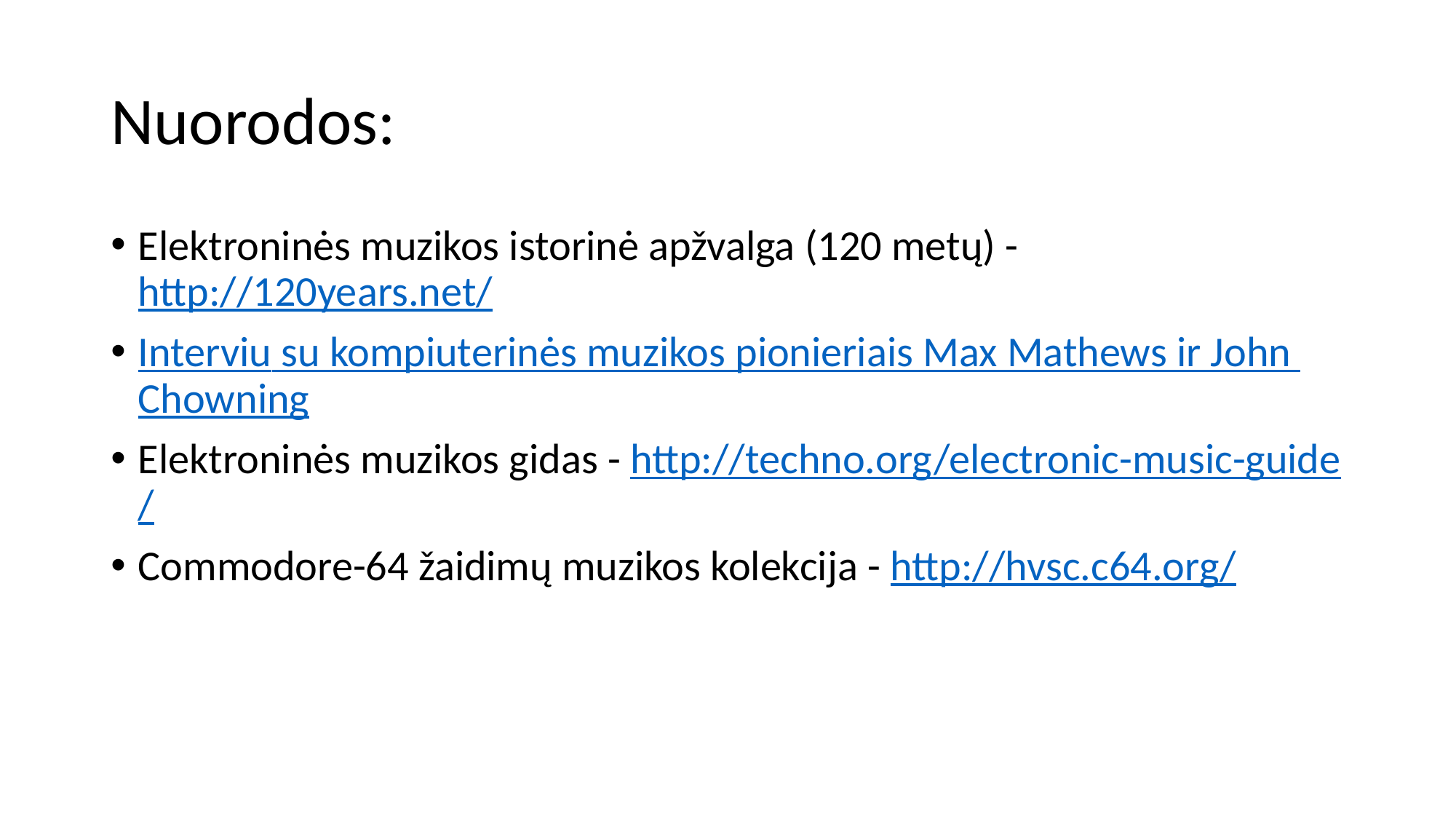

# Nuorodos:
Elektroninės muzikos istorinė apžvalga (120 metų) - http://120years.net/
Interviu su kompiuterinės muzikos pionieriais Max Mathews ir John Chowning
Elektroninės muzikos gidas - http://techno.org/electronic-music-guide/
Commodore-64 žaidimų muzikos kolekcija - http://hvsc.c64.org/